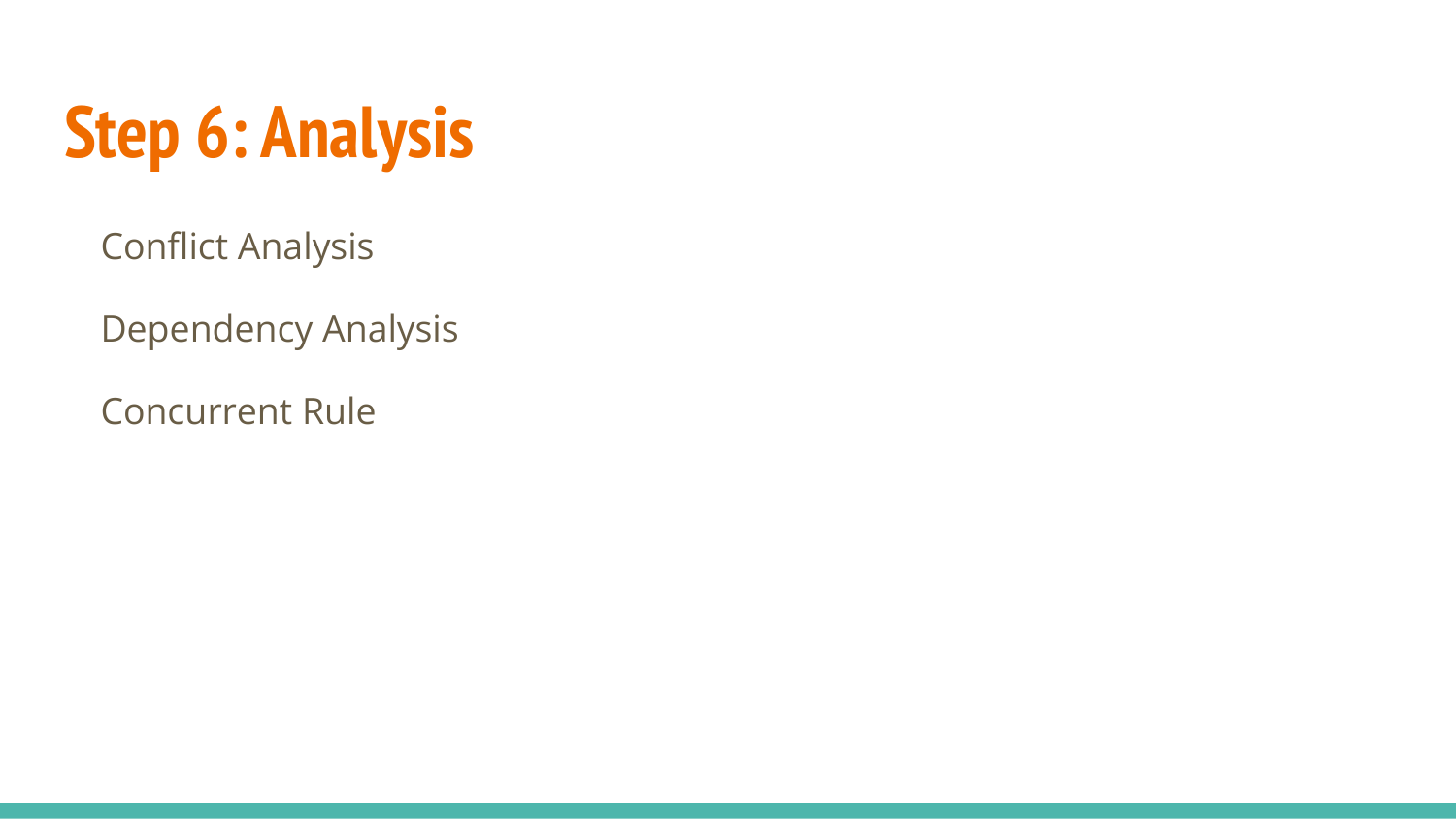

# Step 6: Analysis
Conflict Analysis
Dependency Analysis
Concurrent Rule